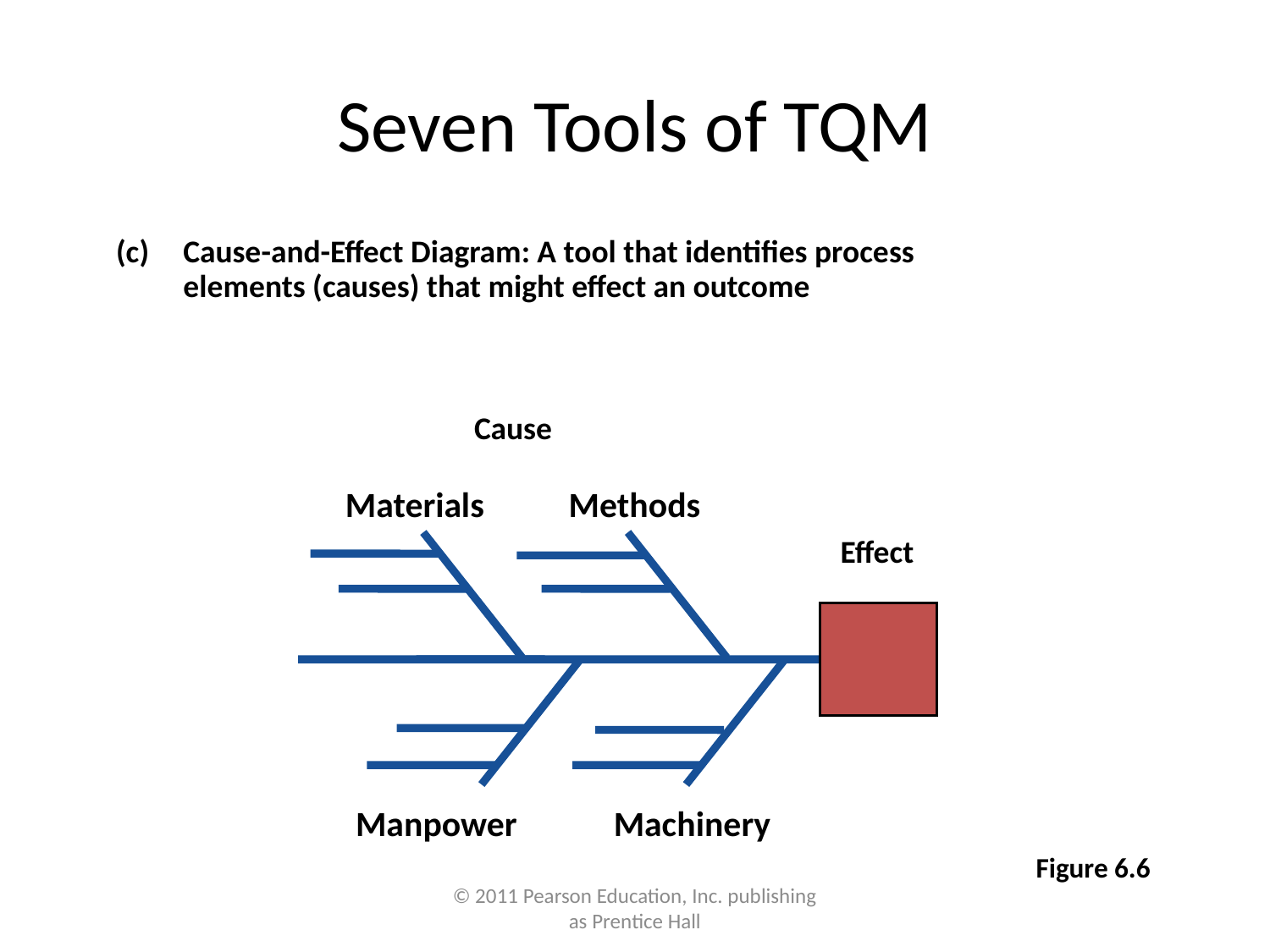

# Seven Tools of TQM
(c)	Cause-and-Effect Diagram: A tool that identifies process elements (causes) that might effect an outcome
Cause
Materials
Methods
Effect

Manpower
Machinery
Figure 6.6
© 2011 Pearson Education, Inc. publishing as Prentice Hall